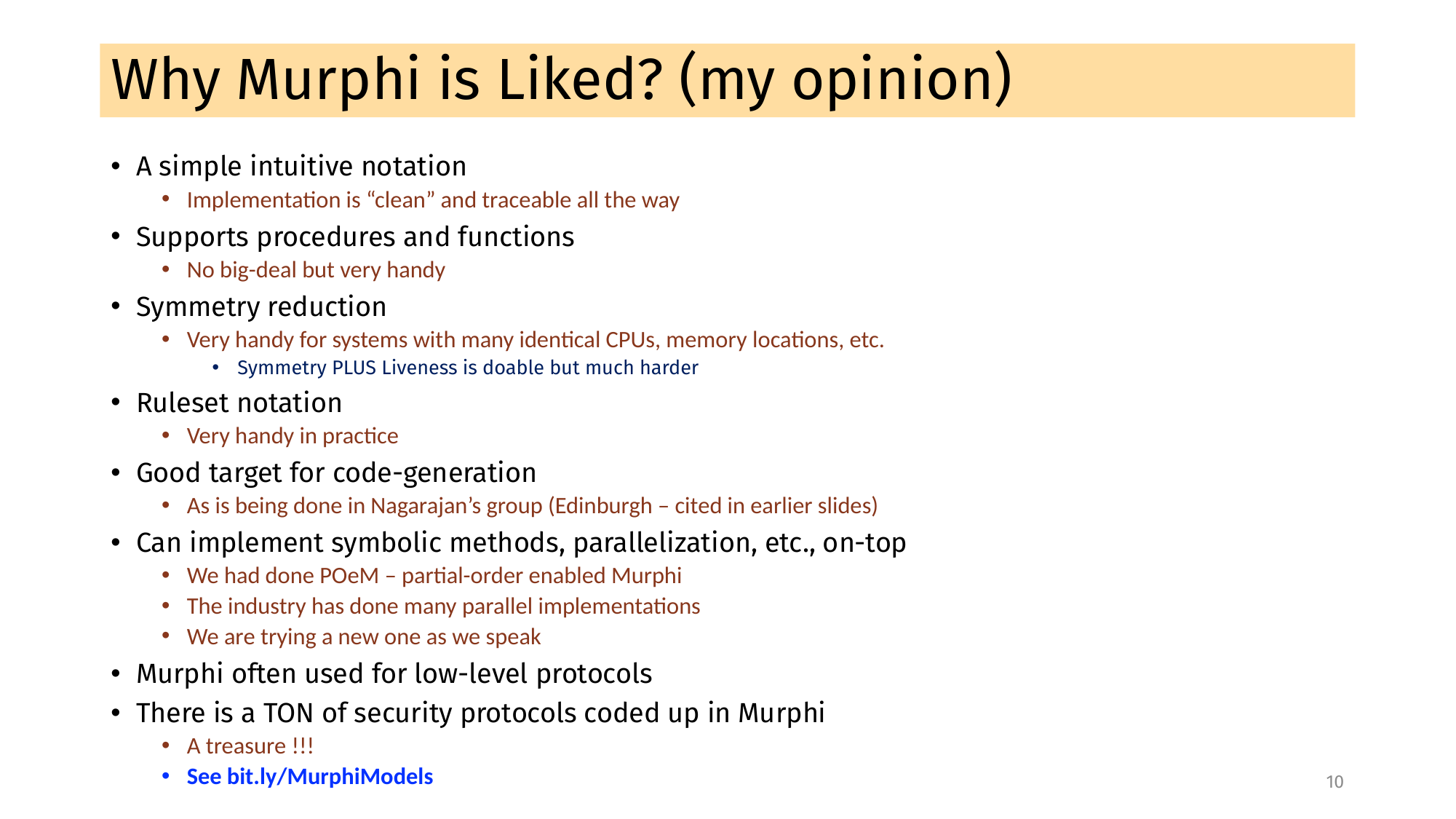

# Why Murphi is Liked? (my opinion)
A simple intuitive notation
Implementation is “clean” and traceable all the way
Supports procedures and functions
No big-deal but very handy
Symmetry reduction
Very handy for systems with many identical CPUs, memory locations, etc.
Symmetry PLUS Liveness is doable but much harder
Ruleset notation
Very handy in practice
Good target for code-generation
As is being done in Nagarajan’s group (Edinburgh – cited in earlier slides)
Can implement symbolic methods, parallelization, etc., on-top
We had done POeM – partial-order enabled Murphi
The industry has done many parallel implementations
We are trying a new one as we speak
Murphi often used for low-level protocols
There is a TON of security protocols coded up in Murphi
A treasure !!!
See bit.ly/MurphiModels
10